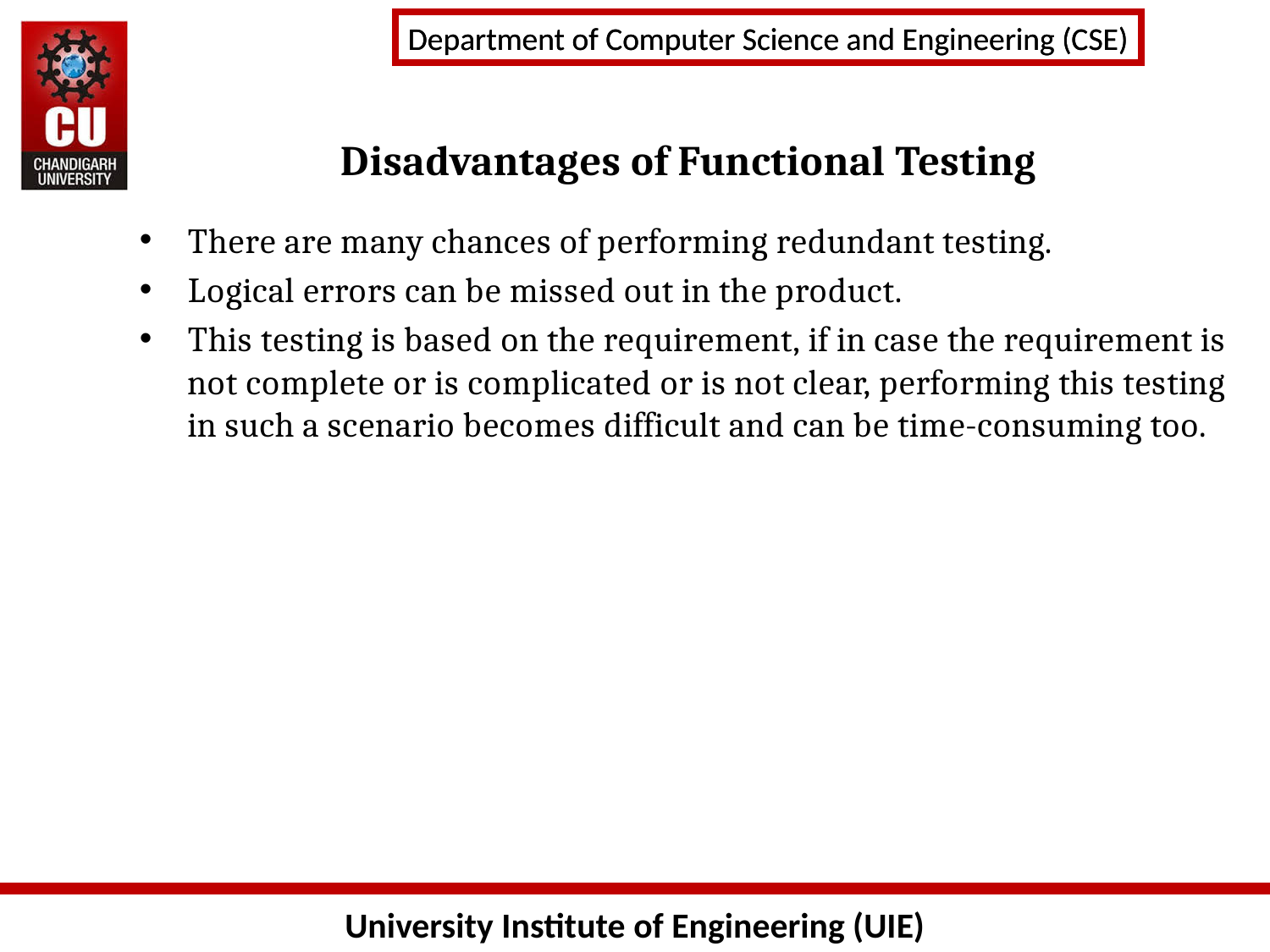

# Disadvantages of Functional Testing
There are many chances of performing redundant testing.
Logical errors can be missed out in the product.
This testing is based on the requirement, if in case the requirement is not complete or is complicated or is not clear, performing this testing in such a scenario becomes difficult and can be time-consuming too.